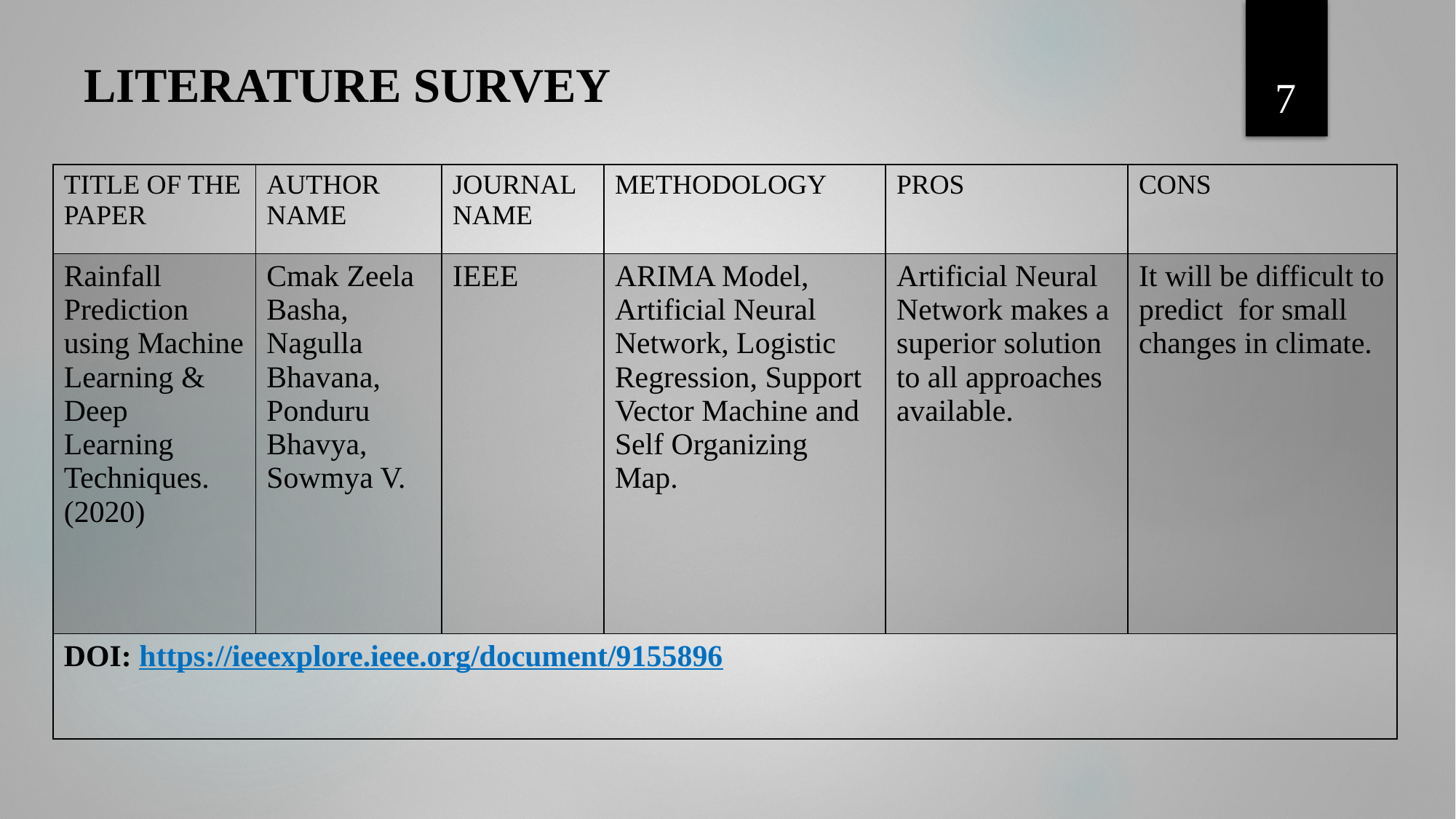

7
# LITERATURE SURVEY
| TITLE OF THE PAPER | AUTHOR NAME | JOURNAL NAME | METHODOLOGY | PROS | CONS |
| --- | --- | --- | --- | --- | --- |
| Rainfall Prediction using Machine Learning & Deep Learning Techniques. (2020) | Cmak Zeela Basha, Nagulla Bhavana, Ponduru Bhavya, Sowmya V. | IEEE | ARIMA Model, Artificial Neural Network, Logistic Regression, Support Vector Machine and Self Organizing Map. | Artificial Neural Network makes a superior solution to all approaches available. | It will be difficult to predict for small changes in climate. |
| DOI: https://ieeexplore.ieee.org/document/9155896 |  |  |  |  |  |